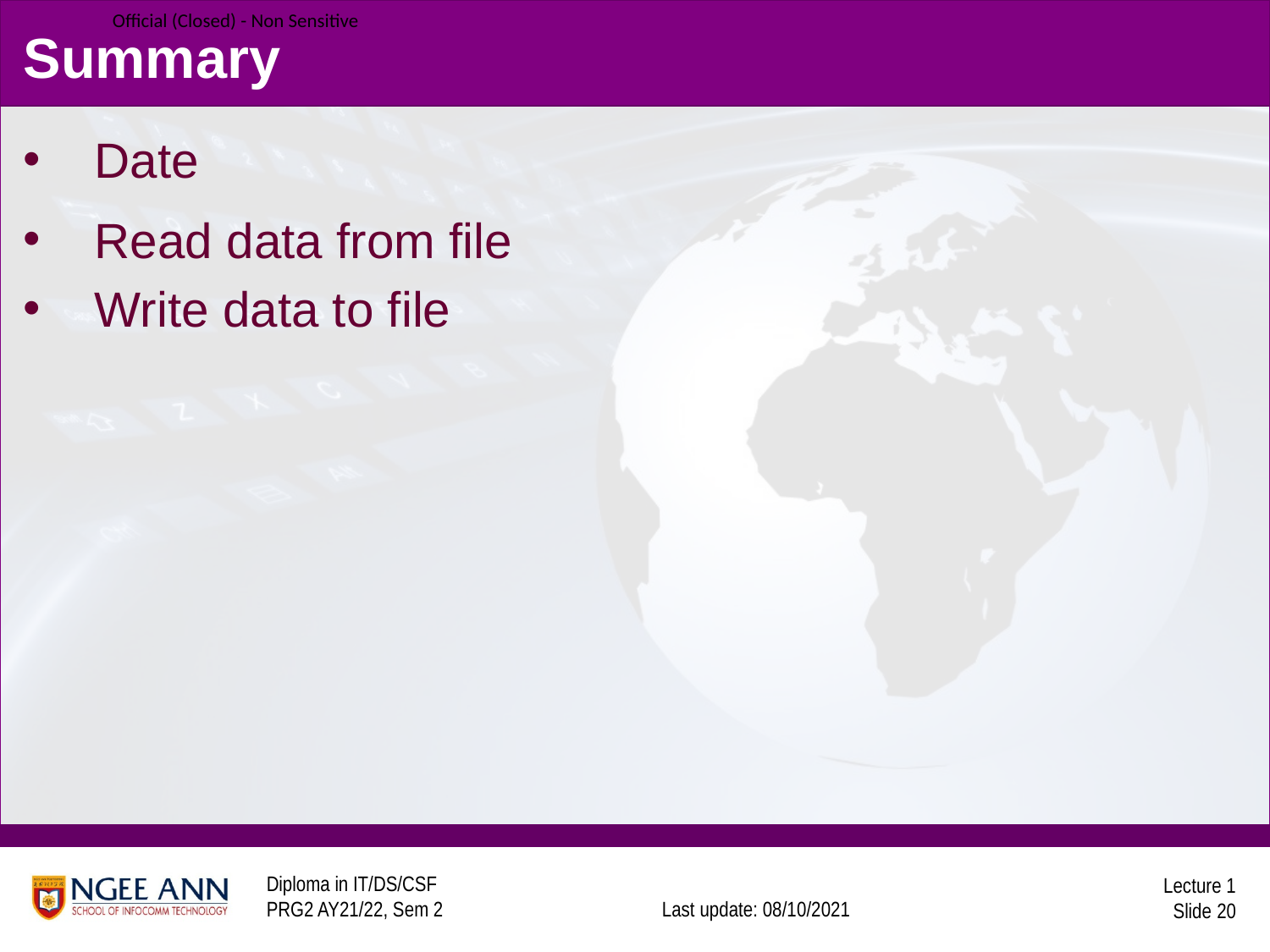

# Summary
Date
Read data from file
Write data to file